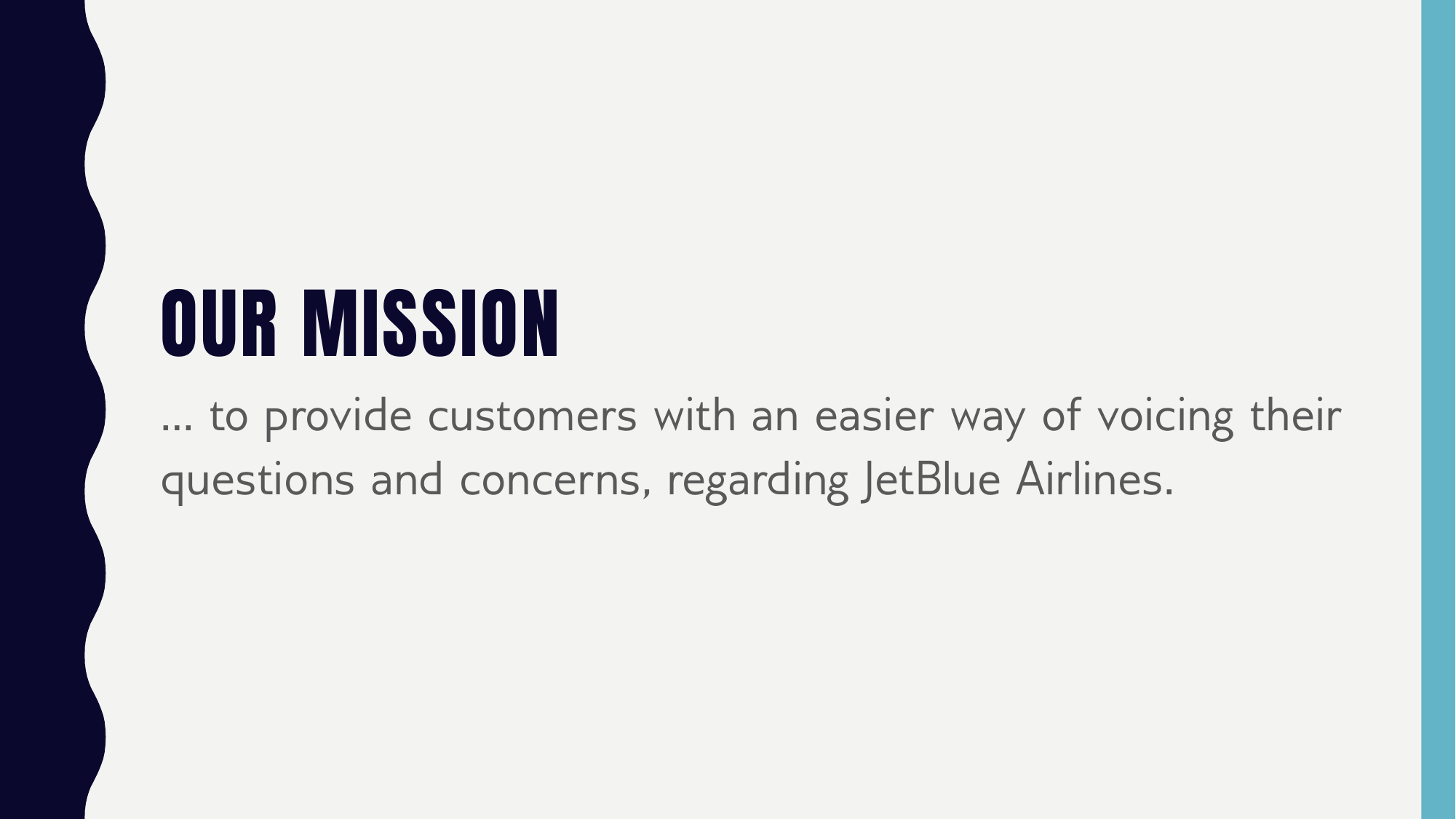

# Our mission
… to provide customers with an easier way of voicing their questions and concerns, regarding JetBlue Airlines.